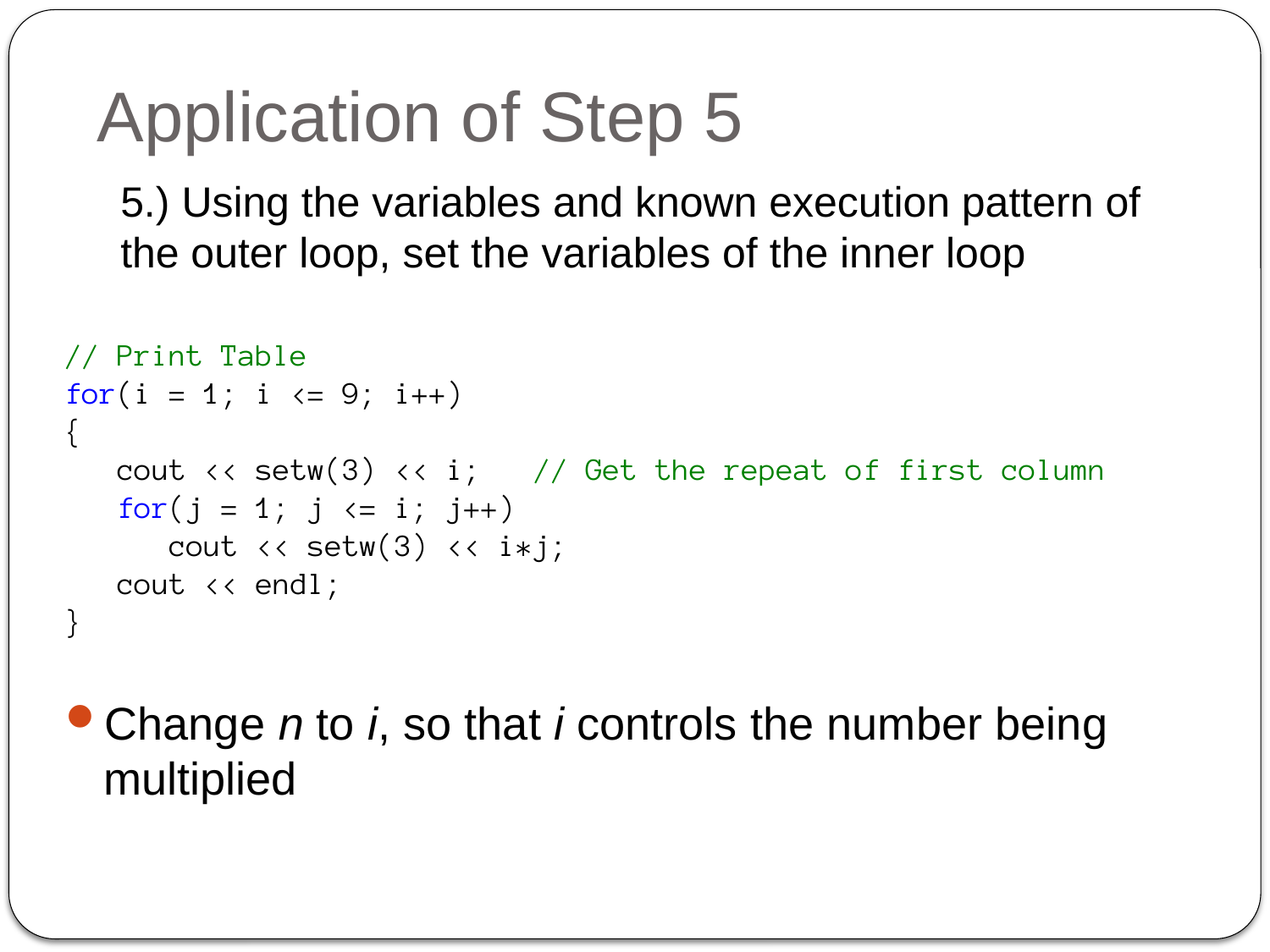

# Application of Step 5
5.) Using the variables and known execution pattern of the outer loop, set the variables of the inner loop

// Print Table
for(i = 1; i <= 9; i++)
{
   cout << setw(3) << i;   // Get the repeat of first column
   for(j = 1; j <= i; j++)
      cout << setw(3) << i*j;
   cout << endl;
}
Change n to i, so that i controls the number being multiplied